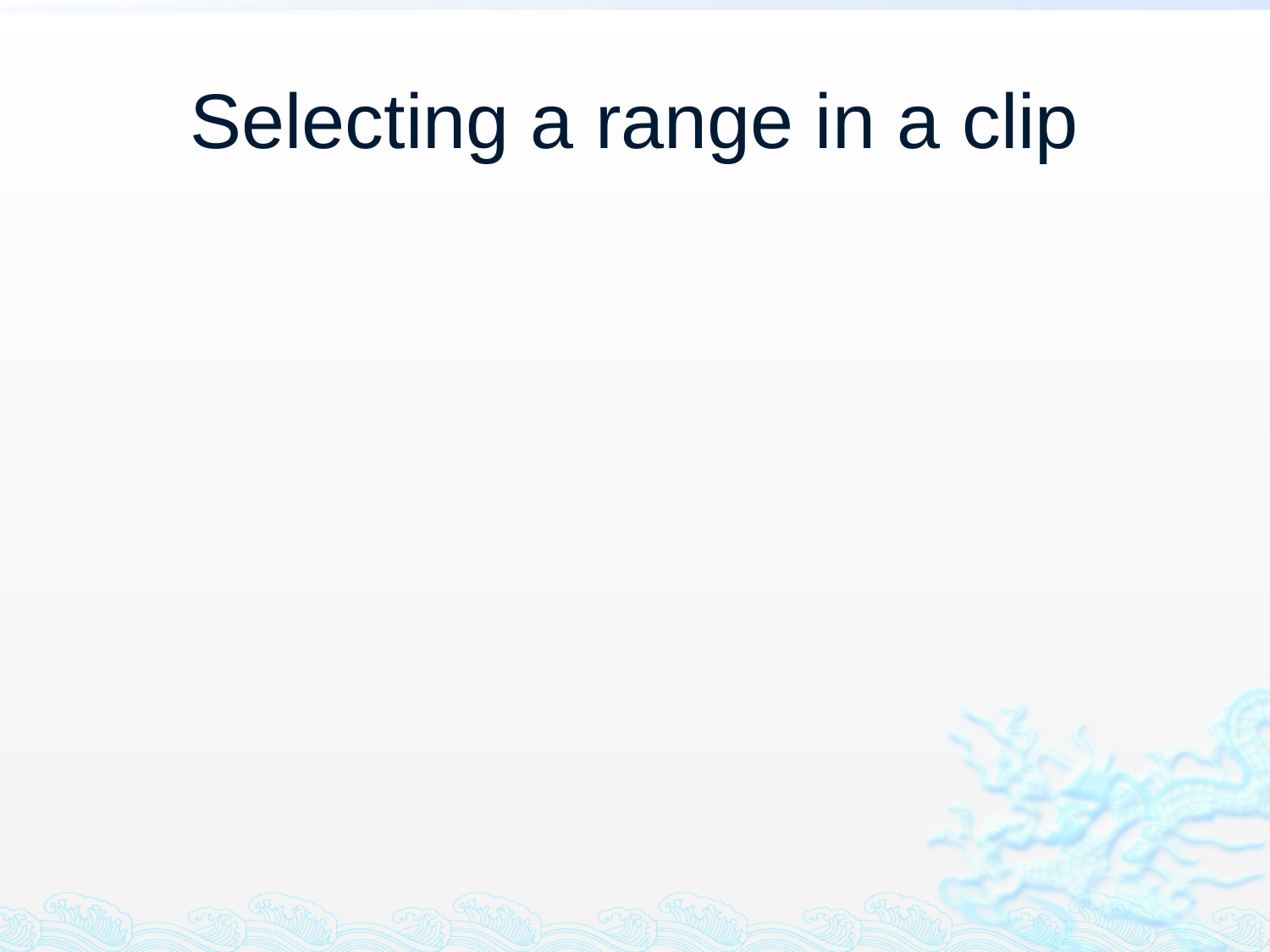

# Selecting a range in a clip